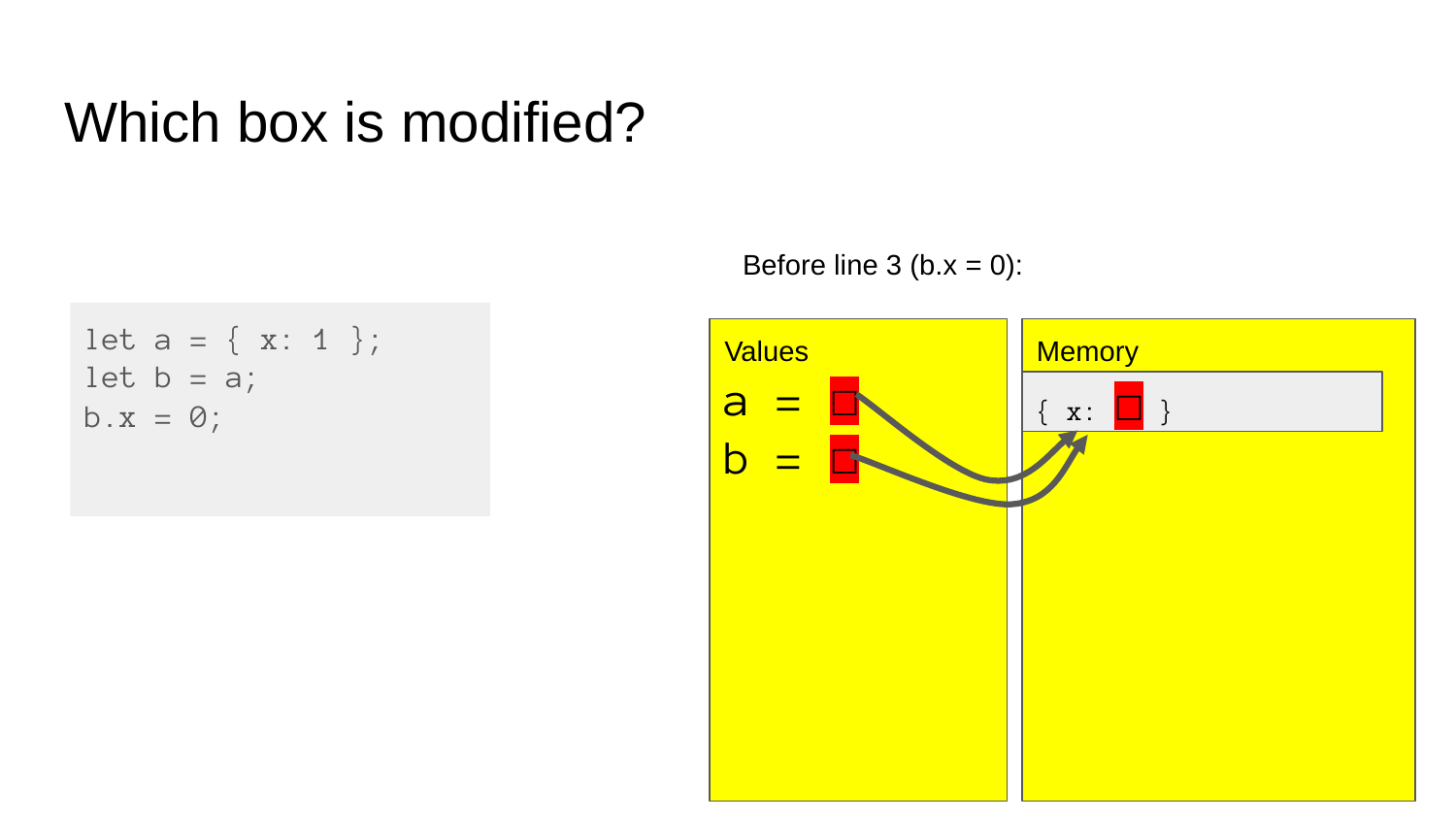

# Which box is modified?
Before line 3 (b.x = 0):
let a = { x: 1 };
let b = a;
b.x = 0;
Values
a = ☐
b = ☐

Memory
{ x: ☐ }